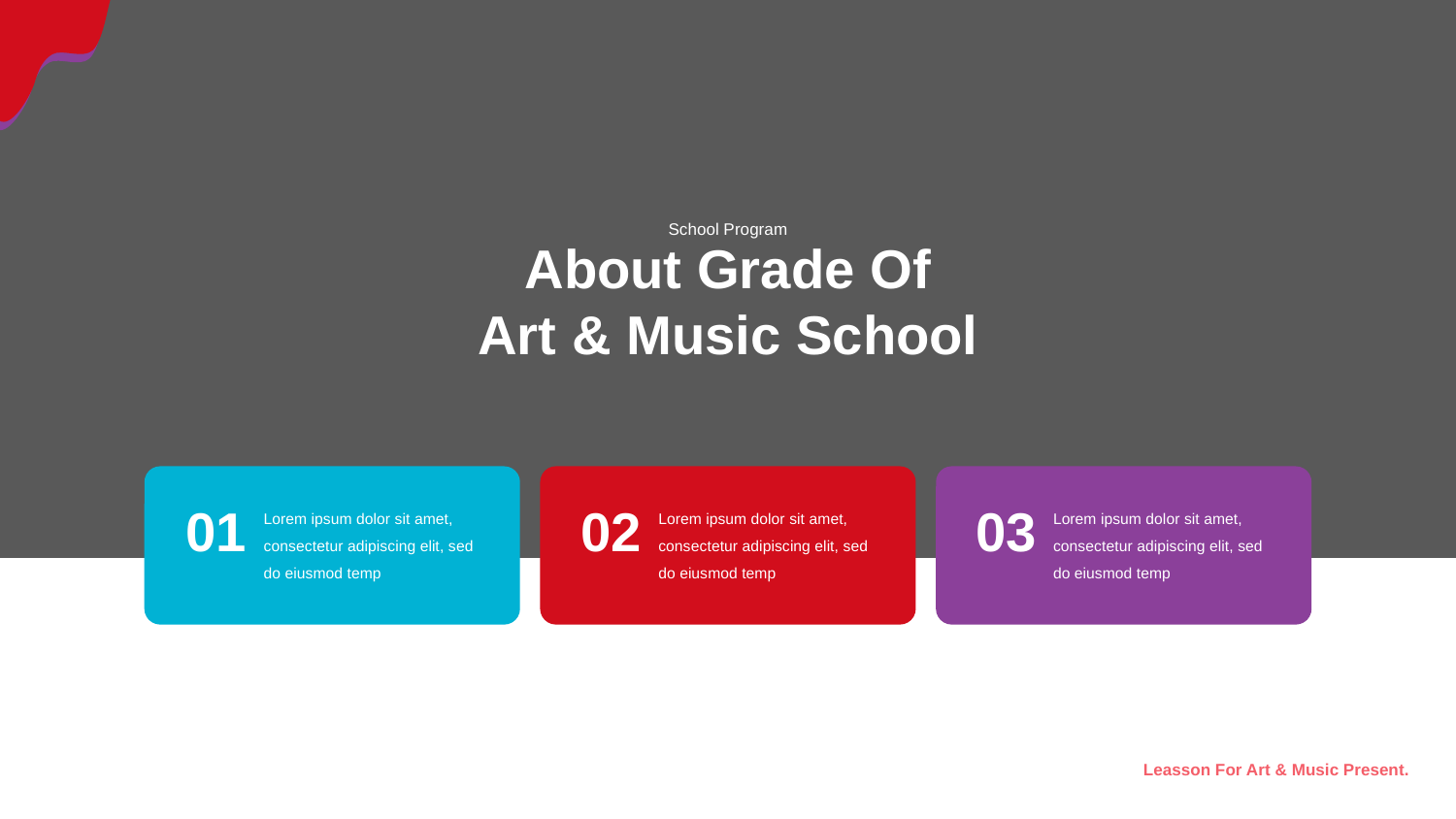

School Program
About Grade Of
Art & Music School

01
02
03
Lorem ipsum dolor sit amet, consectetur adipiscing elit, sed do eiusmod temp
Lorem ipsum dolor sit amet, consectetur adipiscing elit, sed do eiusmod temp
Lorem ipsum dolor sit amet, consectetur adipiscing elit, sed do eiusmod temp
Leasson For Art & Music Present.